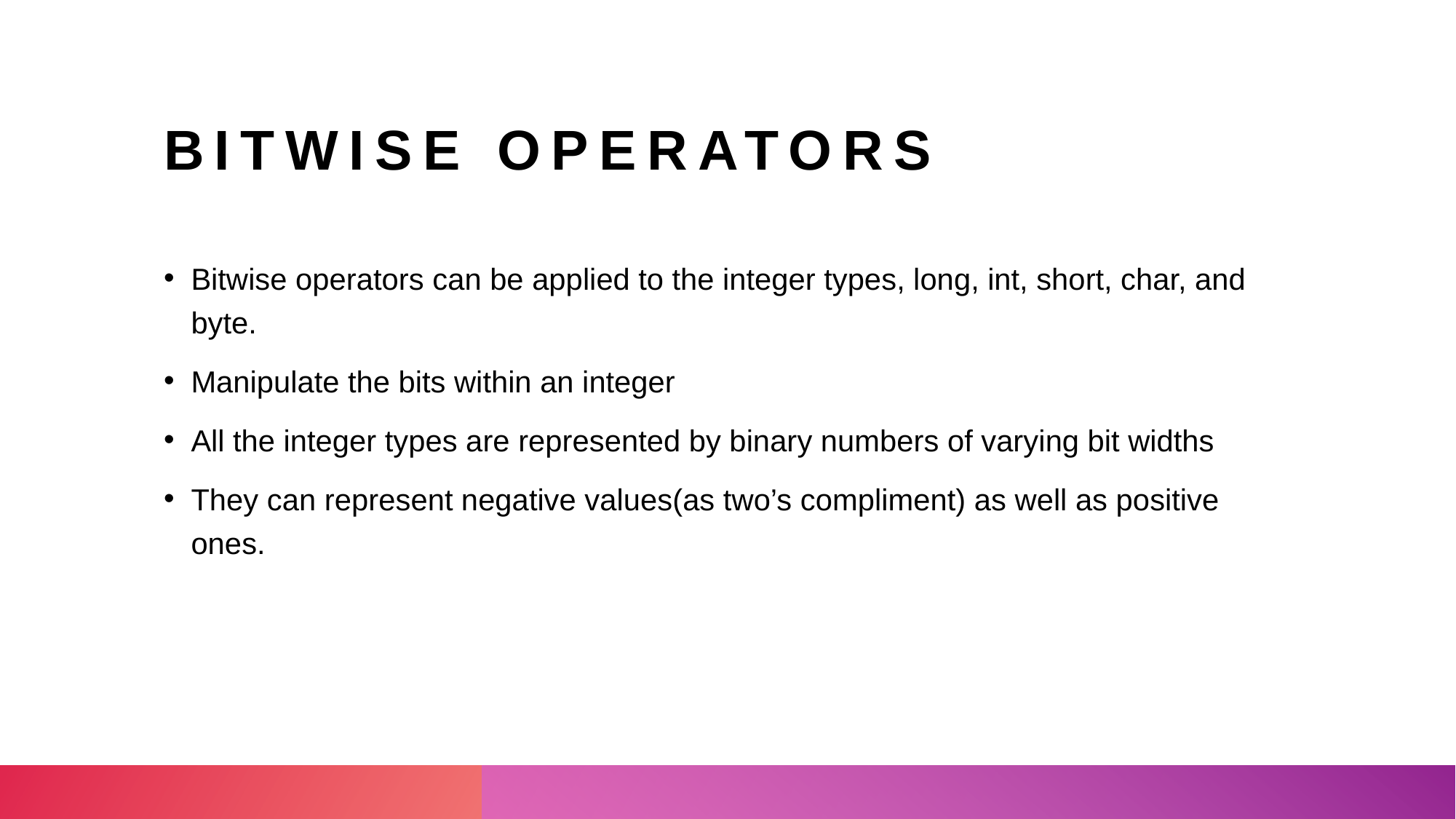

# Bitwise operators
Bitwise operators can be applied to the integer types, long, int, short, char, and byte.
Manipulate the bits within an integer
All the integer types are represented by binary numbers of varying bit widths
They can represent negative values(as two’s compliment) as well as positive ones.